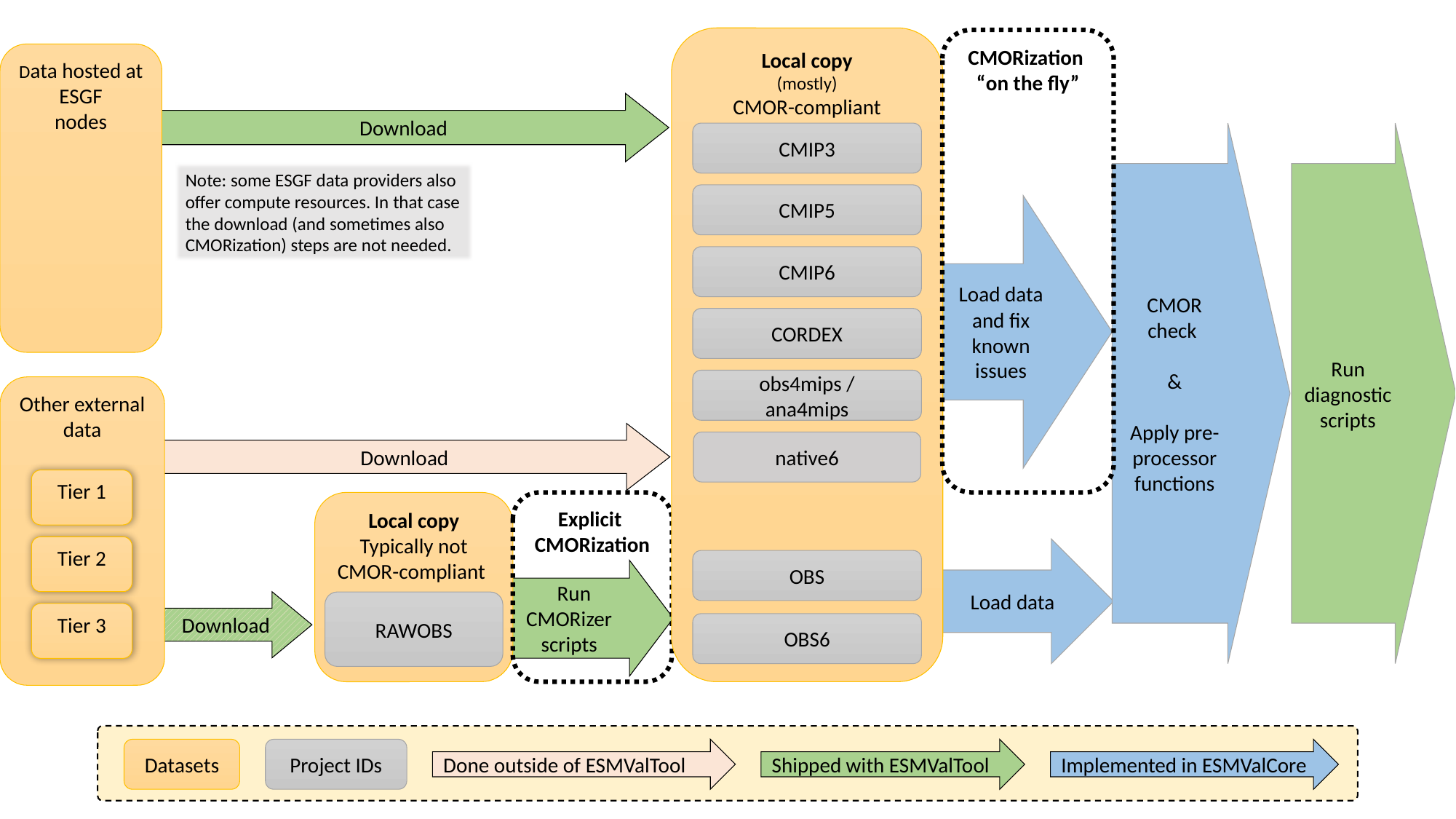

Local copy
(mostly)
CMOR-compliant
CMIP3
CMIP5
CMIP6
CORDEX
obs4mips /
ana4mips
native6
OBS
OBS6
CMORization
“on the fly”
Data hosted at ESGF
nodes
Download
CMOR check

&

Apply pre-processor
functions
Run diagnostic scripts
Note: some ESGF data providers also offer compute resources. In that case the download (and sometimes also CMORization) steps are not needed.
Load data and fix known
issues
Other external data
Tier 1
Tier 2
Tier 3
Download
Local copy
Typically not
CMOR-compliant
Explicit
CMORization
Load data
  Run CMORizer scripts
Download
RAWOBS

Datasets
Project IDs
Done outside of ESMValTool
Shipped with ESMValTool
Implemented in ESMValCore